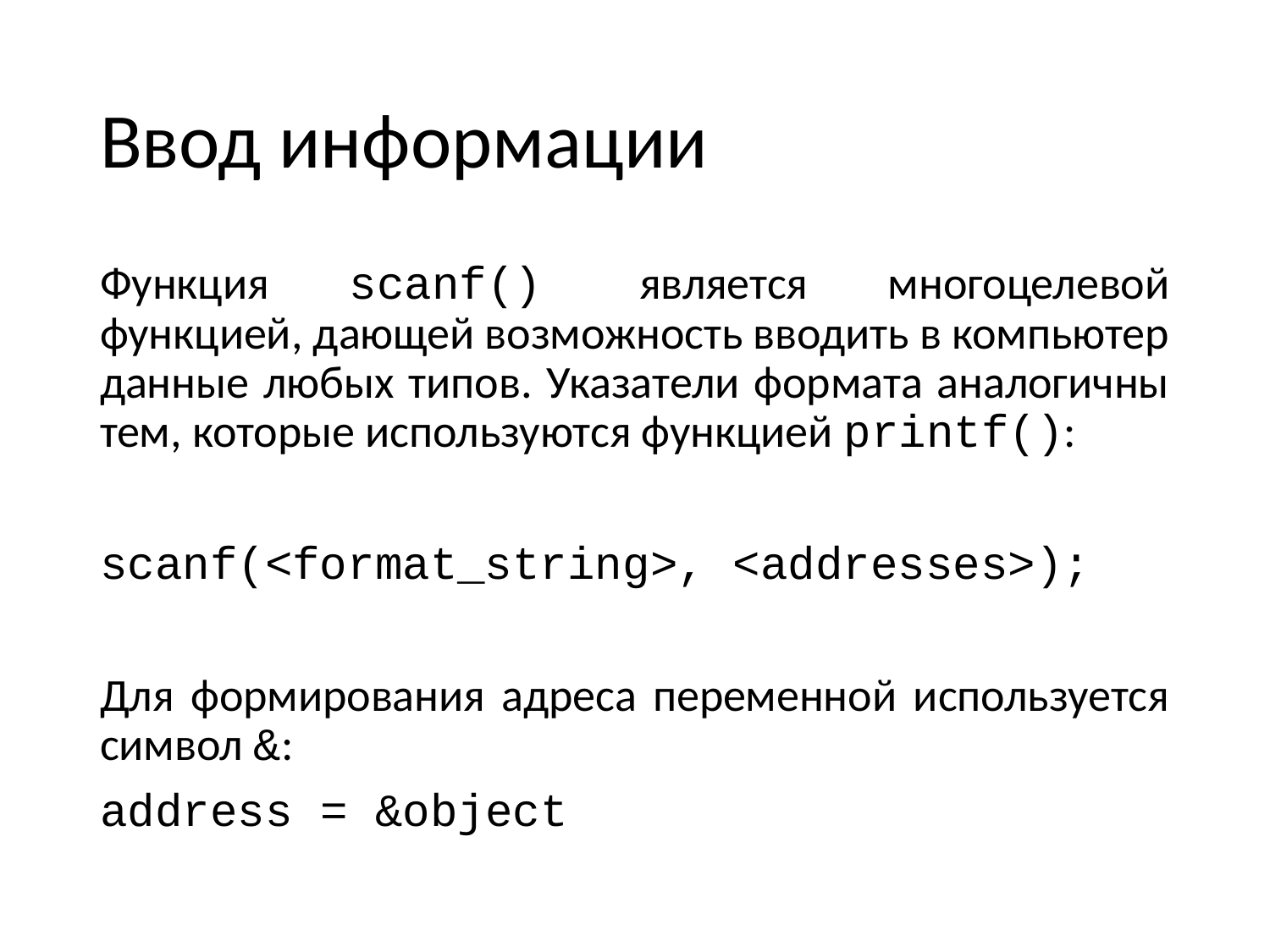

# Ввод информации
Функция scanf() является многоцелевой функцией, дающей возможность вводить в компьютер данные любых типов. Указатели формата аналогичны тем, которые используются функцией printf():

scanf(<format_string>, <addresses>);

Для формирования адреса переменной используется символ &:
address = &object